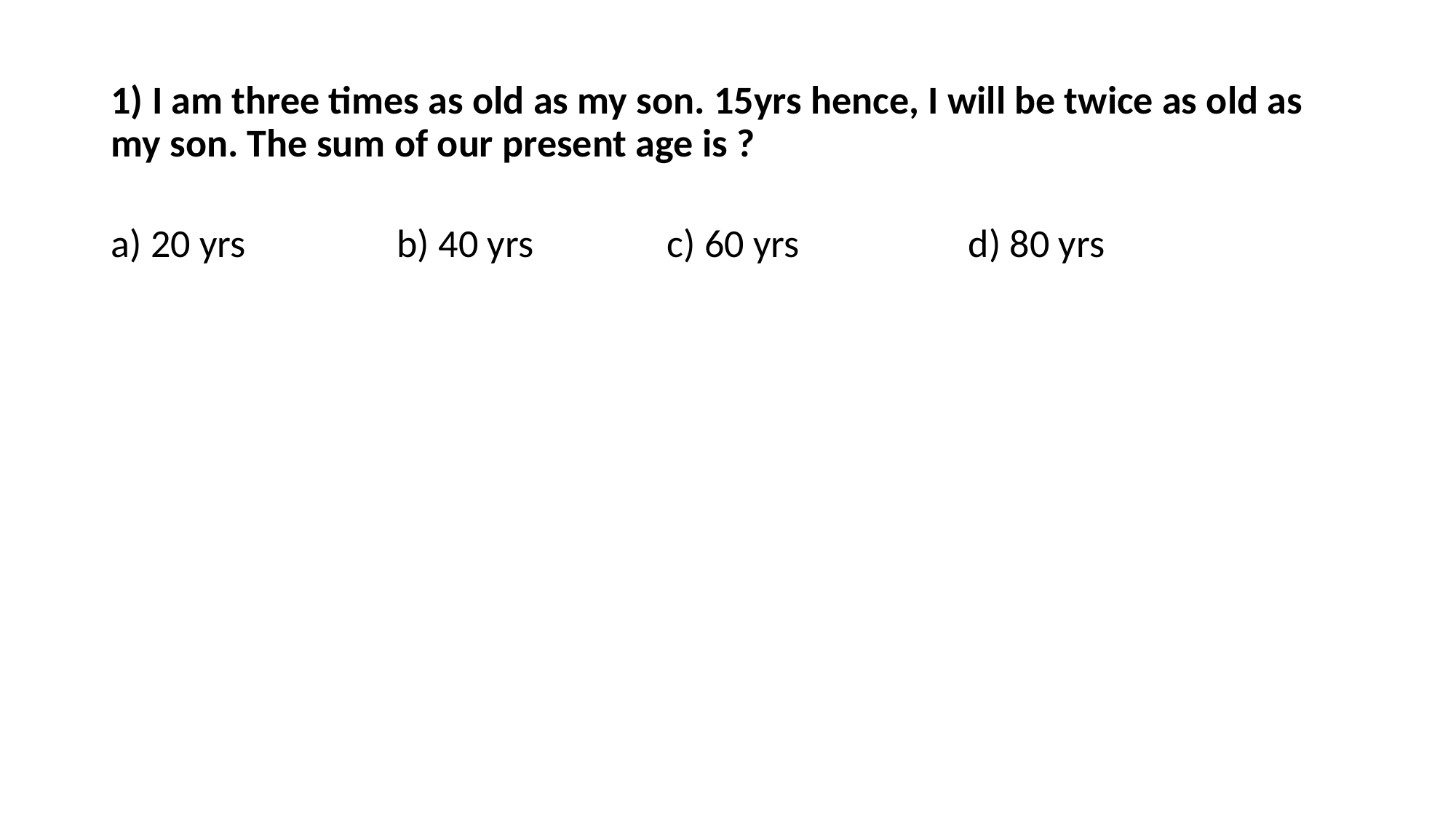

# 1) I am three times as old as my son. 15yrs hence, I will be twice as old as my son. The sum of our present age is ?
a) 20 yrs                 b) 40 yrs               c) 60 yrs                   d) 80 yrs